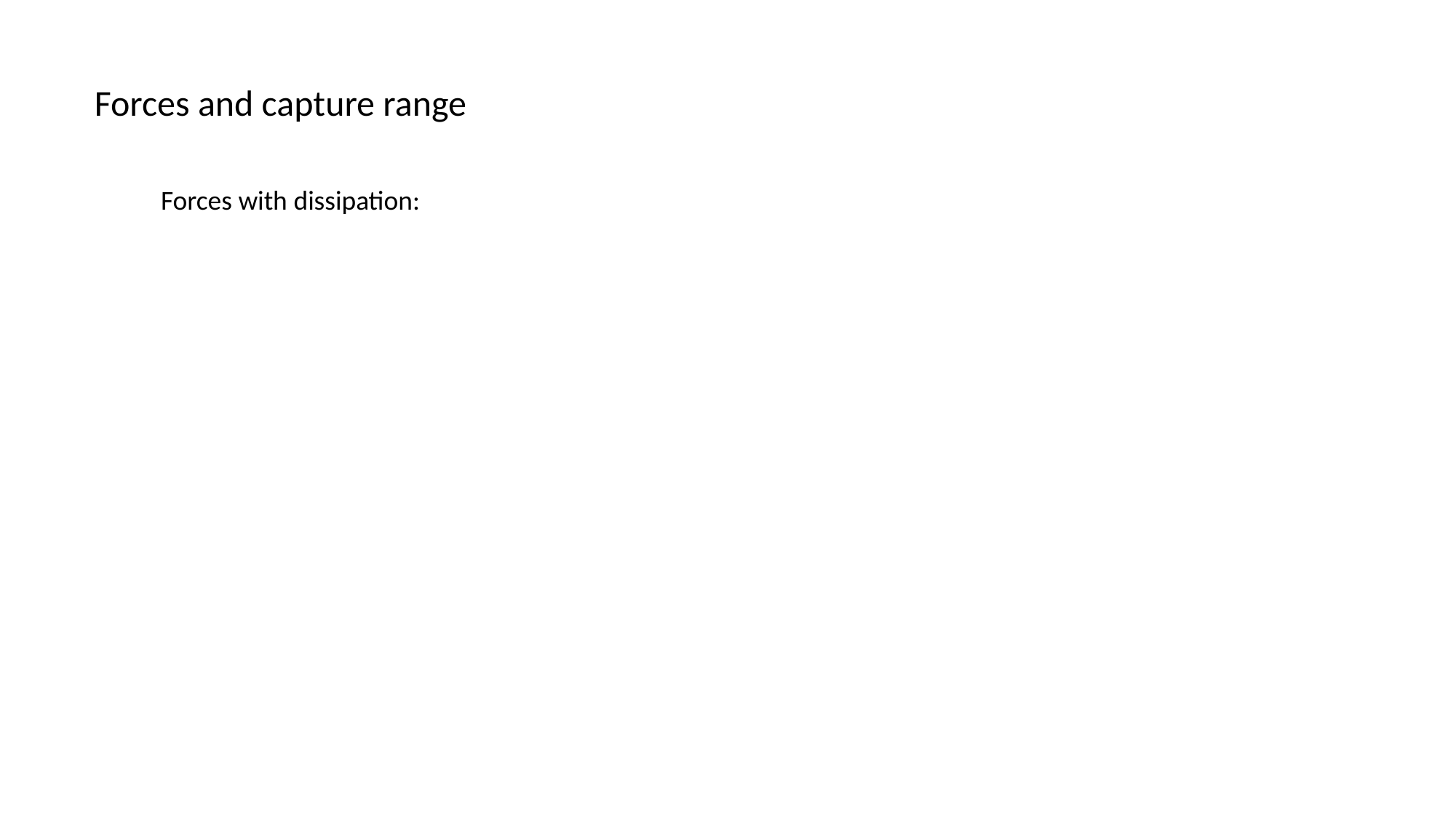

Forces and capture range
Forces with dissipation: